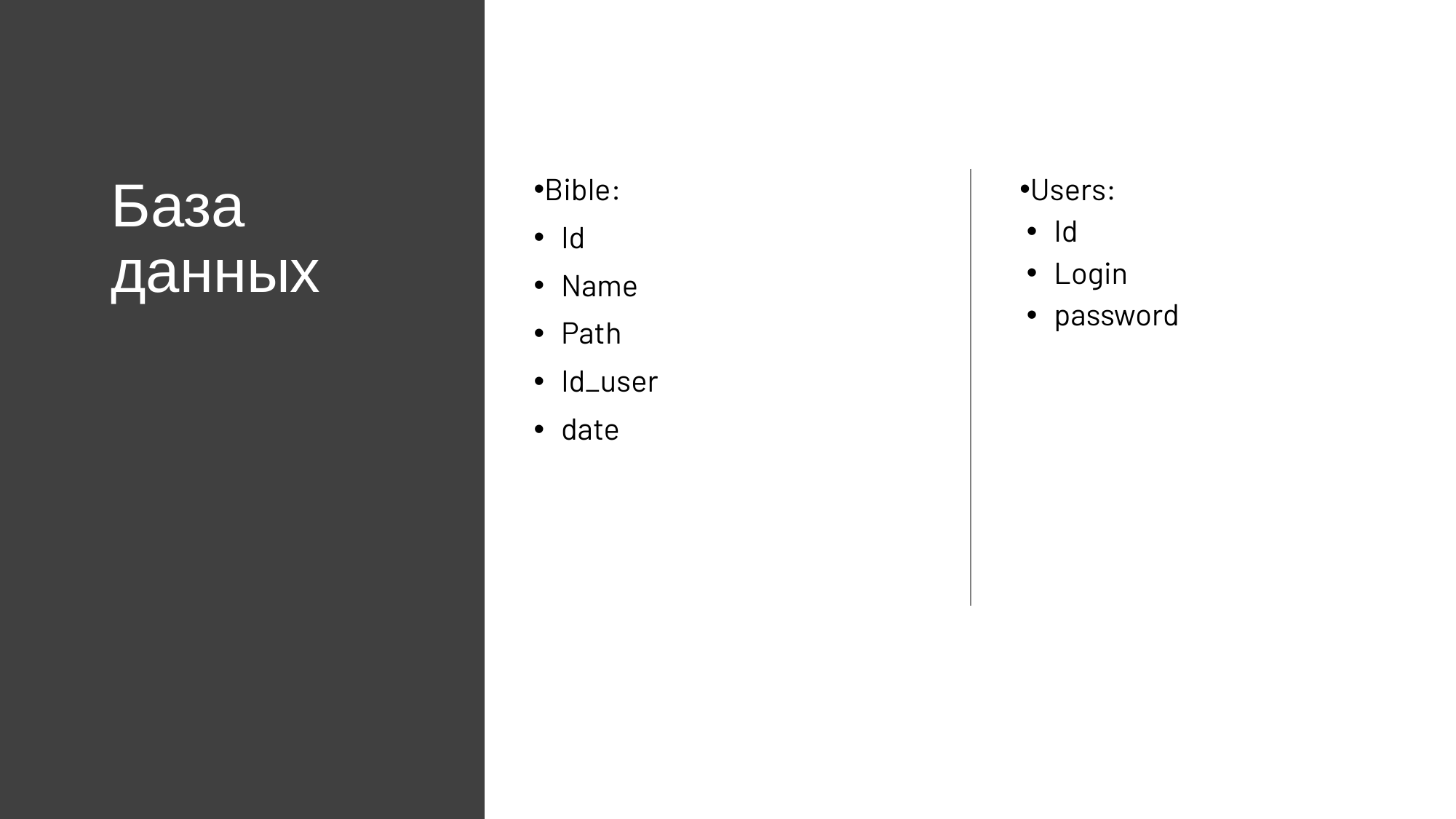

# База данных
Bible:
Id
Name
Path
Id_user
date
Users:
Id
Login
password